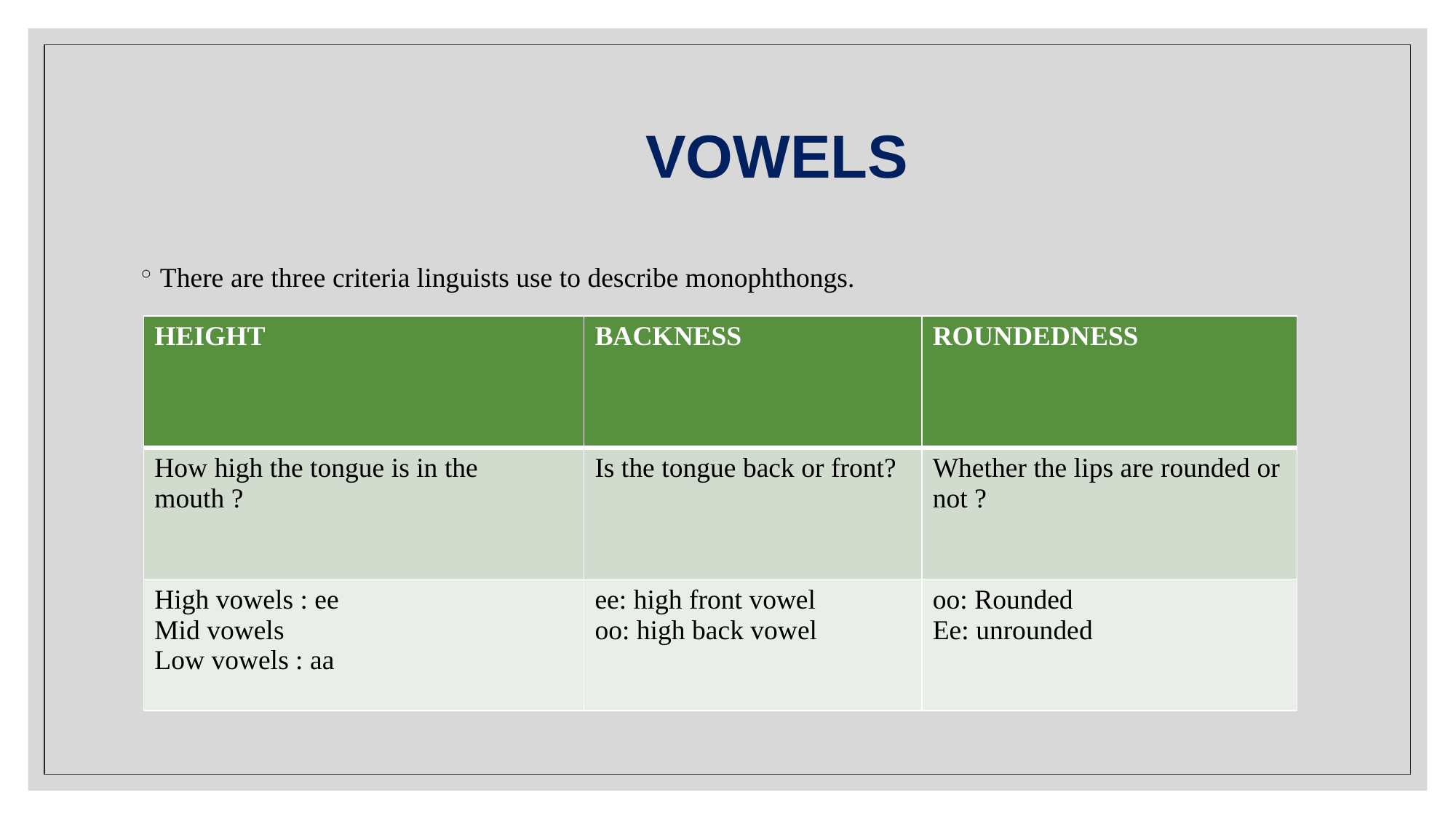

# VOWELS
There are three criteria linguists use to describe monophthongs.

| HEIGHT | BACKNESS | ROUNDEDNESS |
| --- | --- | --- |
| How high the tongue is in the mouth ? | Is the tongue back or front? | Whether the lips are rounded or not ? |
| High vowels : ee Mid vowels Low vowels : aa | ee: high front vowel oo: high back vowel | oo: Rounded Ee: unrounded |